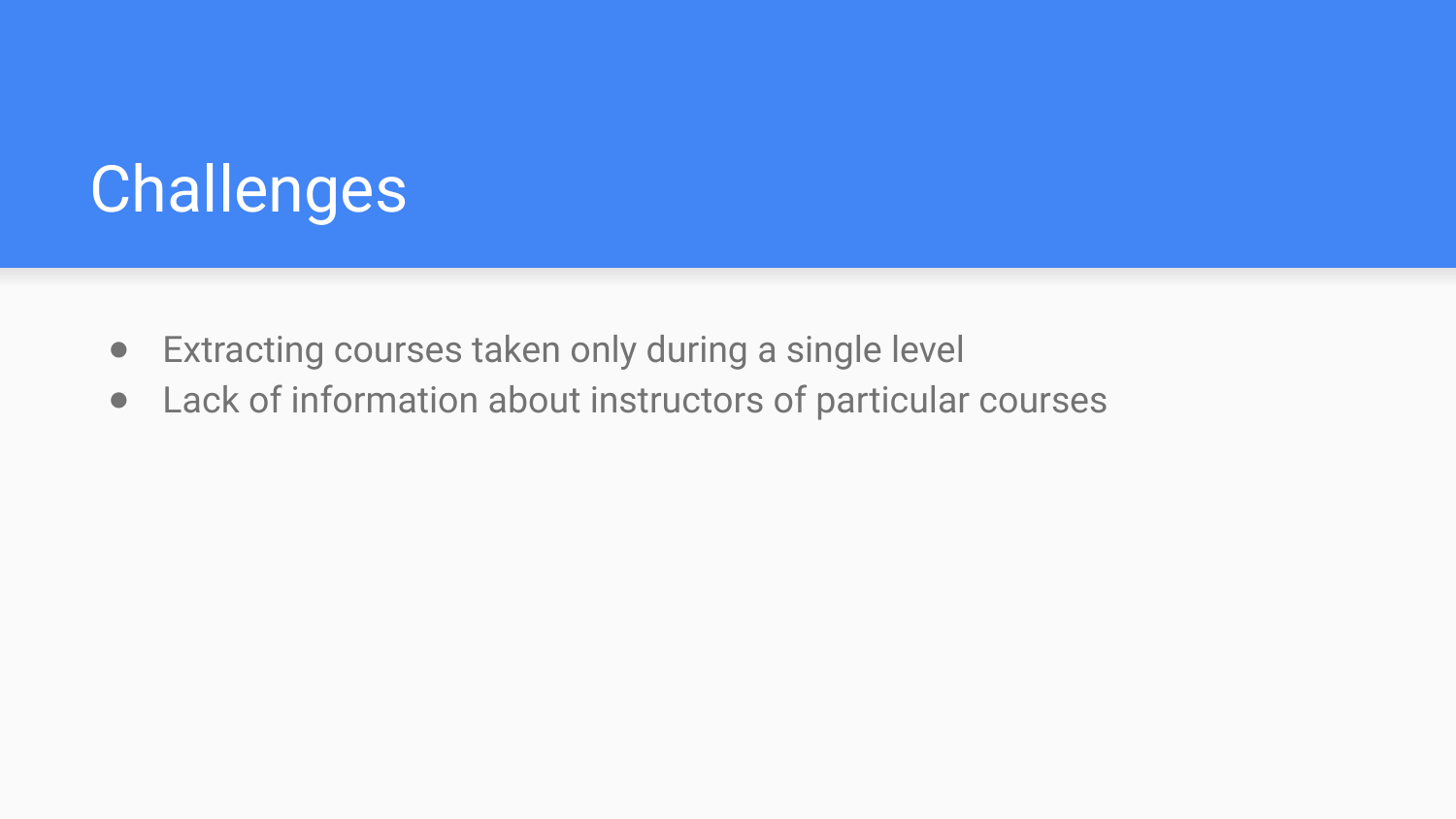

# Challenges
Extracting courses taken only during a single level
Lack of information about instructors of particular courses